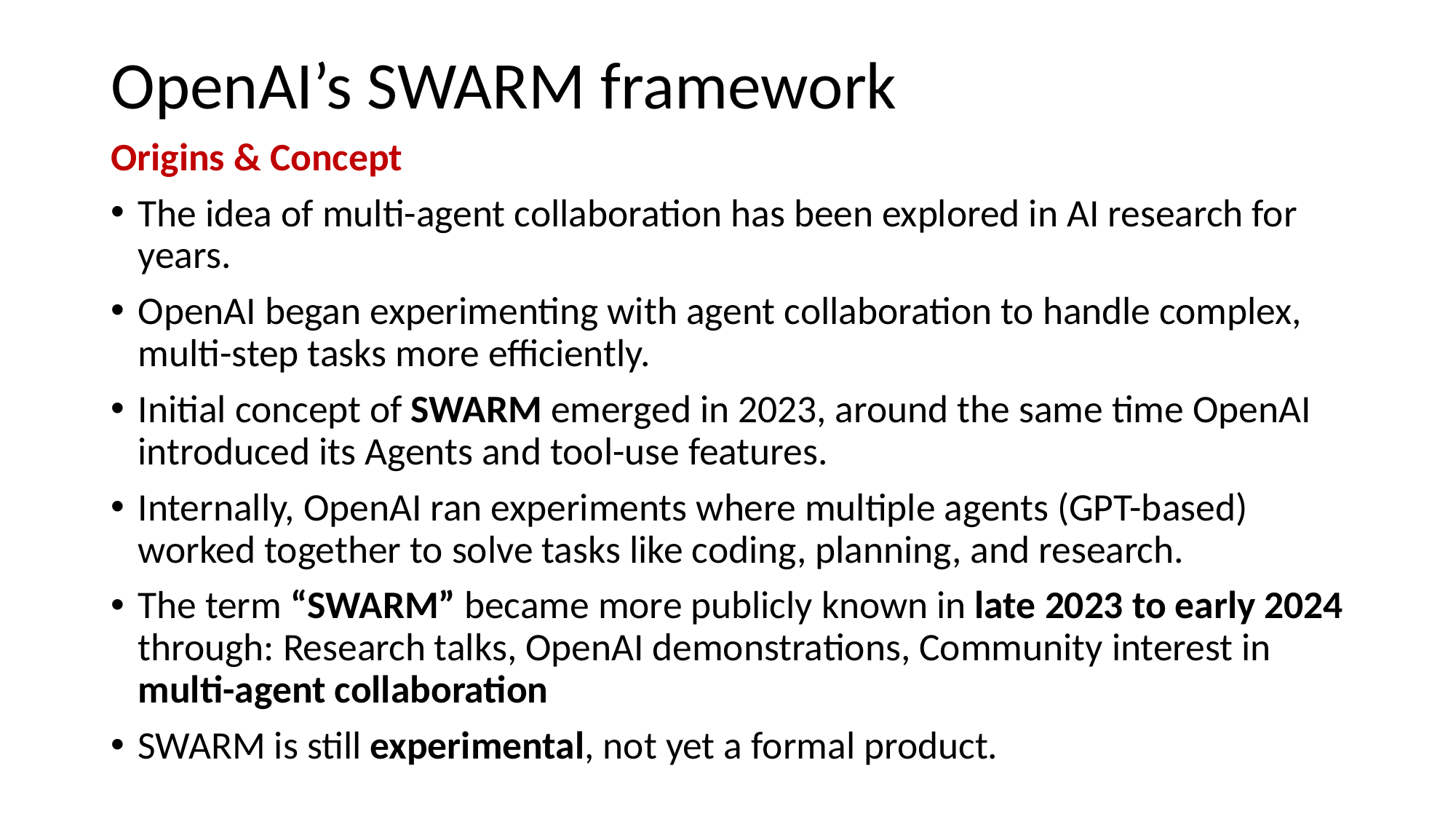

# OpenAI’s SWARM framework
Origins & Concept
The idea of multi-agent collaboration has been explored in AI research for years.
OpenAI began experimenting with agent collaboration to handle complex, multi-step tasks more efficiently.
Initial concept of SWARM emerged in 2023, around the same time OpenAI introduced its Agents and tool-use features.
Internally, OpenAI ran experiments where multiple agents (GPT-based) worked together to solve tasks like coding, planning, and research.
The term “SWARM” became more publicly known in late 2023 to early 2024 through: Research talks, OpenAI demonstrations, Community interest in multi-agent collaboration
SWARM is still experimental, not yet a formal product.